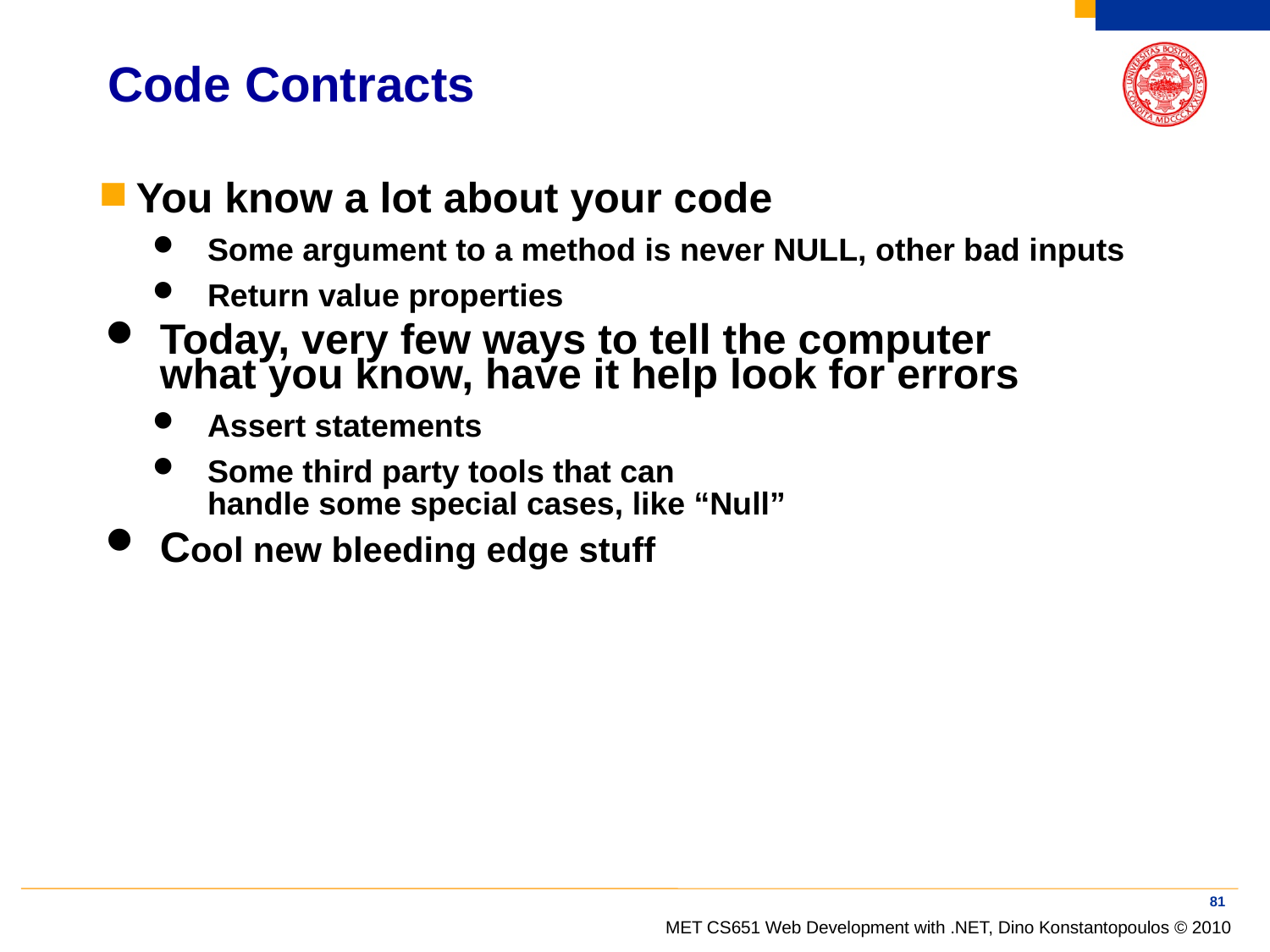

# Code Contracts
You know a lot about your code
Some argument to a method is never NULL, other bad inputs
Return value properties
Today, very few ways to tell the computer
what you know, have it help look for errors
Assert statements
Some third party tools that can
handle some special cases, like “Null”
Cool new bleeding edge stuff

81